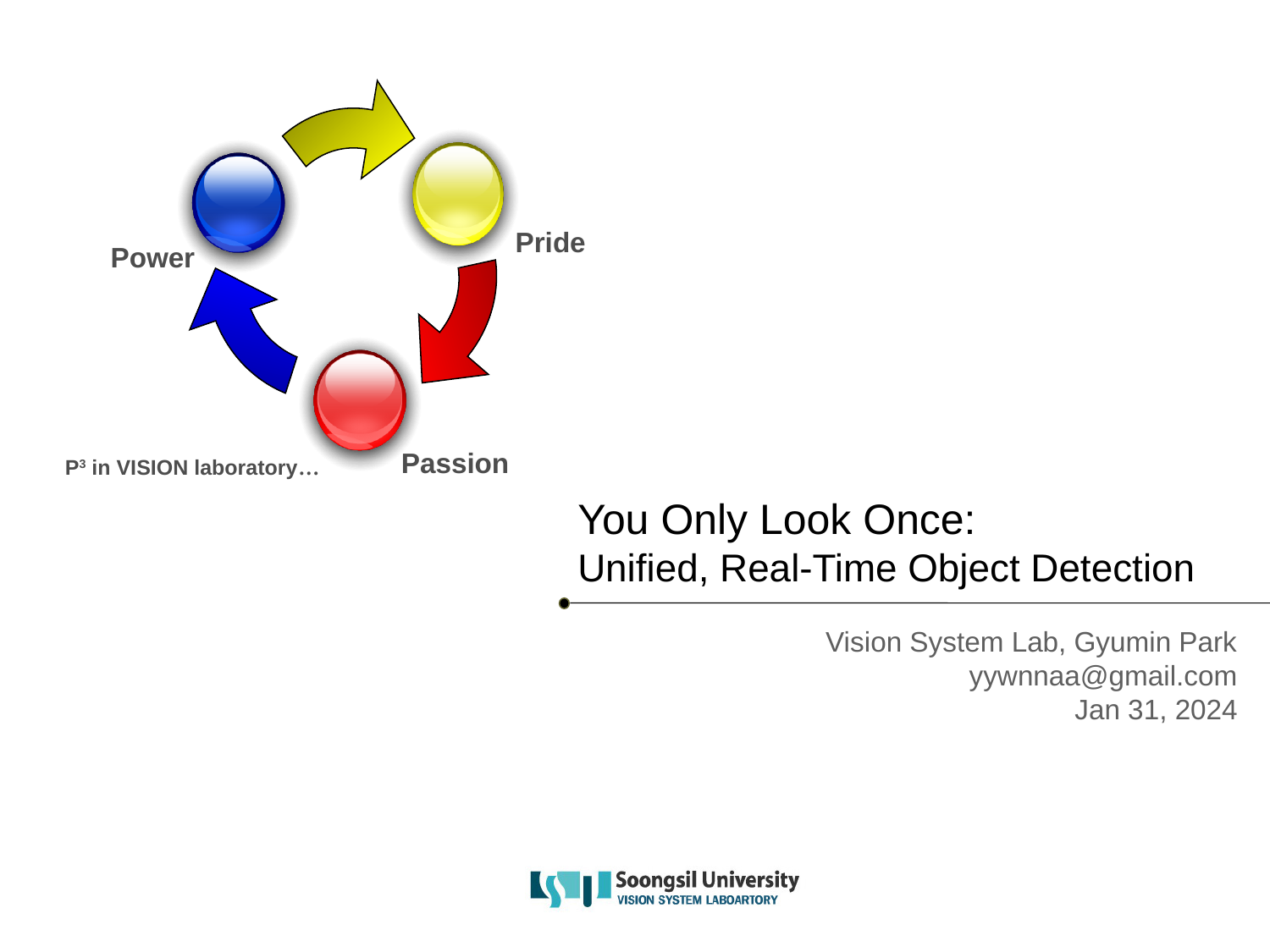

# You Only Look Once: Unified, Real-Time Object Detection
Vision System Lab, Gyumin Park
yywnnaa@gmail.com
Jan 31, 2024